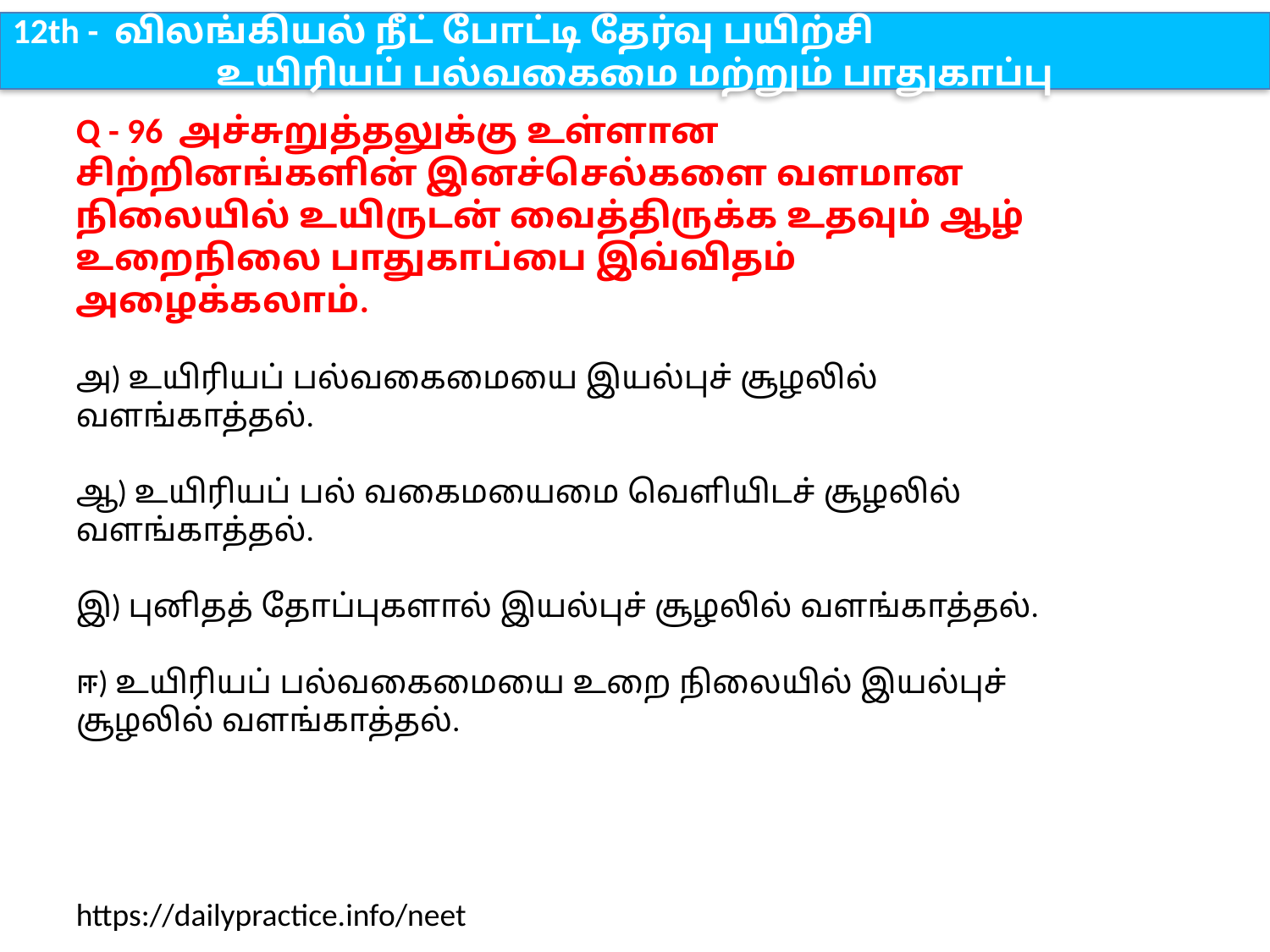

12th -  விலங்கியல் நீட் போட்டி தேர்வு பயிற்சி
உயிரியப் பல்வகைமை மற்றும் பாதுகாப்பு

Q - 96  அச்சுறுத்தலுக்கு உள்ளான சிற்றினங்களின் இனச்செல்களை வளமான நிலையில் உயிருடன் வைத்திருக்க உதவும் ஆழ் உறைநிலை பாதுகாப்பை இவ்விதம் அழைக்கலாம்.

அ) உயிரியப் பல்வகைமையை இயல்புச் சூழலில் வளங்காத்தல்.

ஆ) உயிரியப் பல் வகைமயைமை வெளியிடச் சூழலில் வளங்காத்தல்.

இ) புனிதத் தோப்புகளால் இயல்புச் சூழலில் வளங்காத்தல்.

ஈ) உயிரியப் பல்வகைமையை உறை நிலையில் இயல்புச் சூழலில் வளங்காத்தல்.
https://dailypractice.info/neet